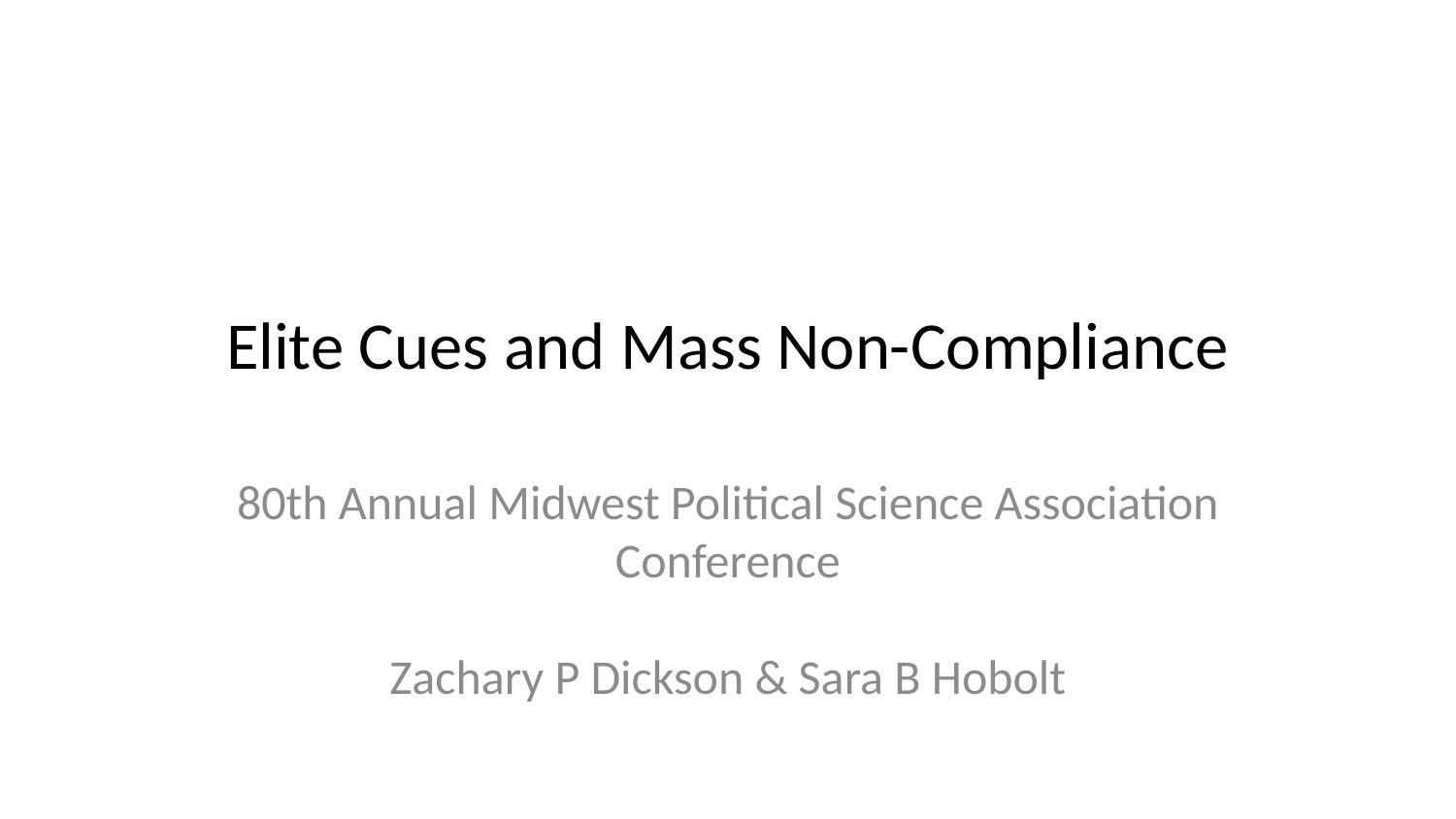

# Elite Cues and Mass Non-Compliance
80th Annual Midwest Political Science Association Conference
Zachary P Dickson & Sara B Hobolt